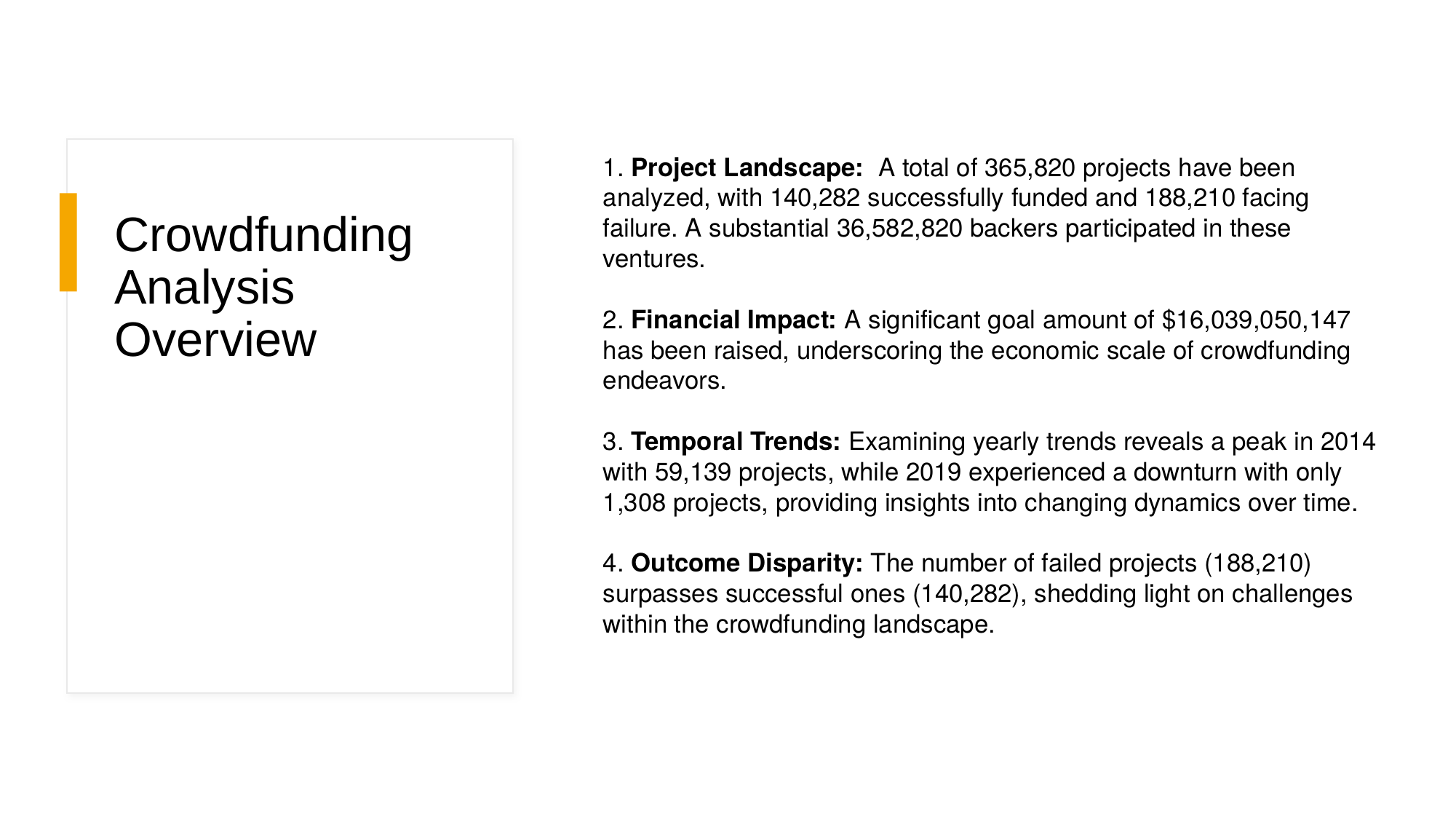

1. Project Landscape:  A total of 365,820 projects have been analyzed, with 140,282 successfully funded and 188,210 facing failure. A substantial 36,582,820 backers participated in these ventures.
2. Financial Impact: A significant goal amount of $16,039,050,147 has been raised, underscoring the economic scale of crowdfunding endeavors.
3. Temporal Trends: Examining yearly trends reveals a peak in 2014 with 59,139 projects, while 2019 experienced a downturn with only 1,308 projects, providing insights into changing dynamics over time.
4. Outcome Disparity: The number of failed projects (188,210) surpasses successful ones (140,282), shedding light on challenges within the crowdfunding landscape.

# Crowdfunding Analysis Overview